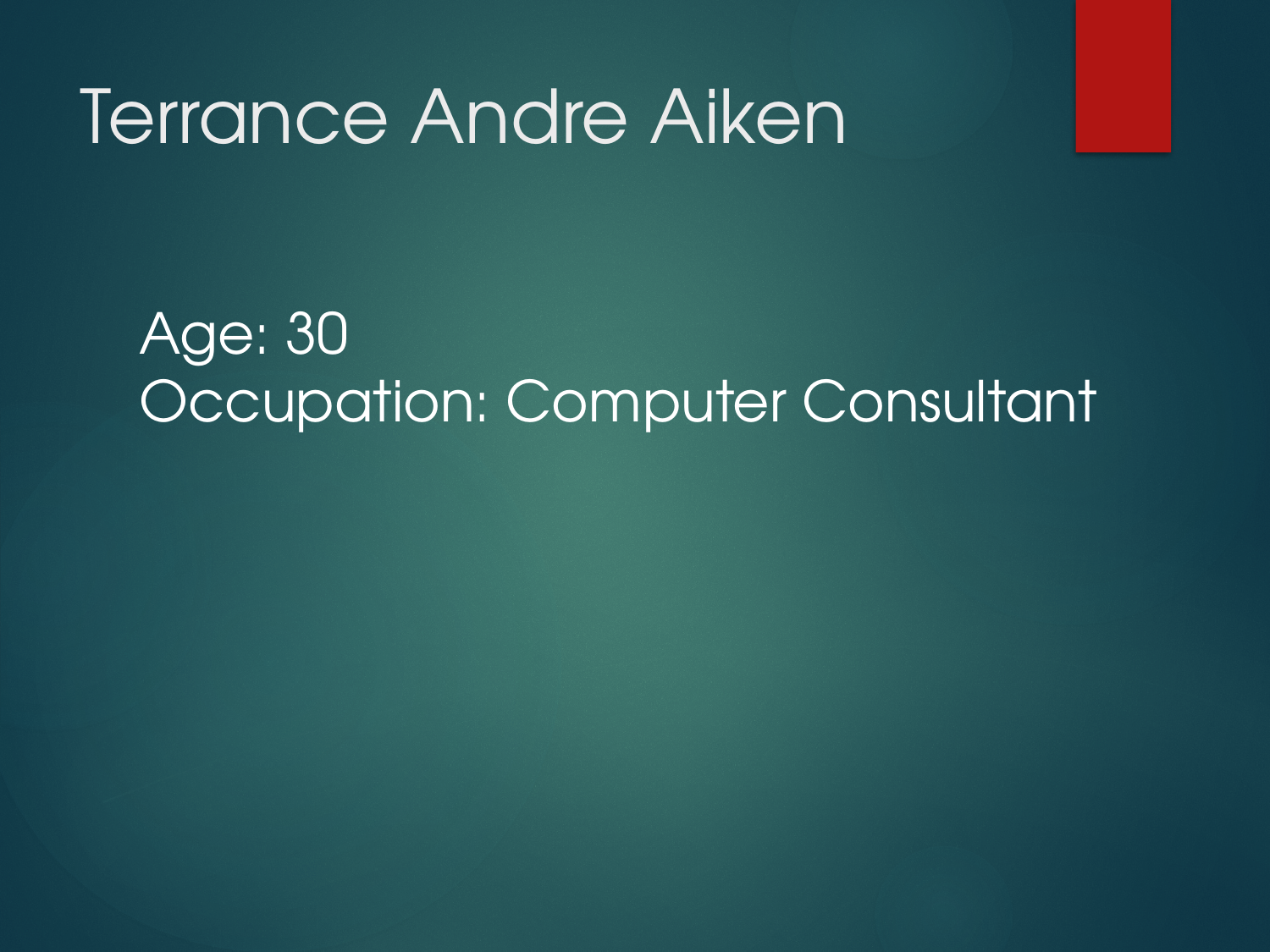

# Terrance Andre Aiken

Age: 30
Occupation: Computer Consultant